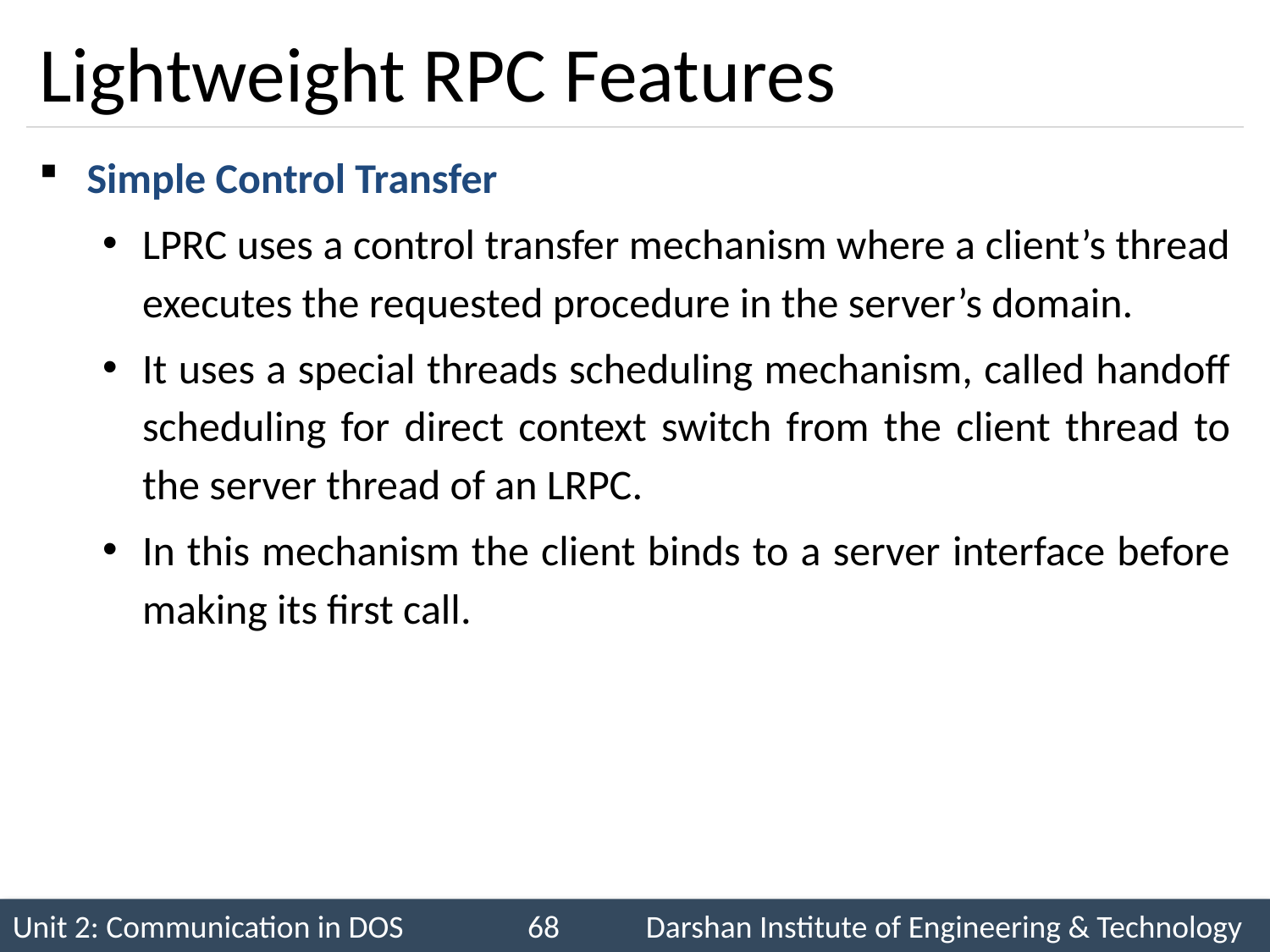

# Lightweight RPC Features
Simple Control Transfer
LPRC uses a control transfer mechanism where a client’s thread executes the requested procedure in the server’s domain.
It uses a special threads scheduling mechanism, called handoff scheduling for direct context switch from the client thread to the server thread of an LRPC.
In this mechanism the client binds to a server interface before making its first call.